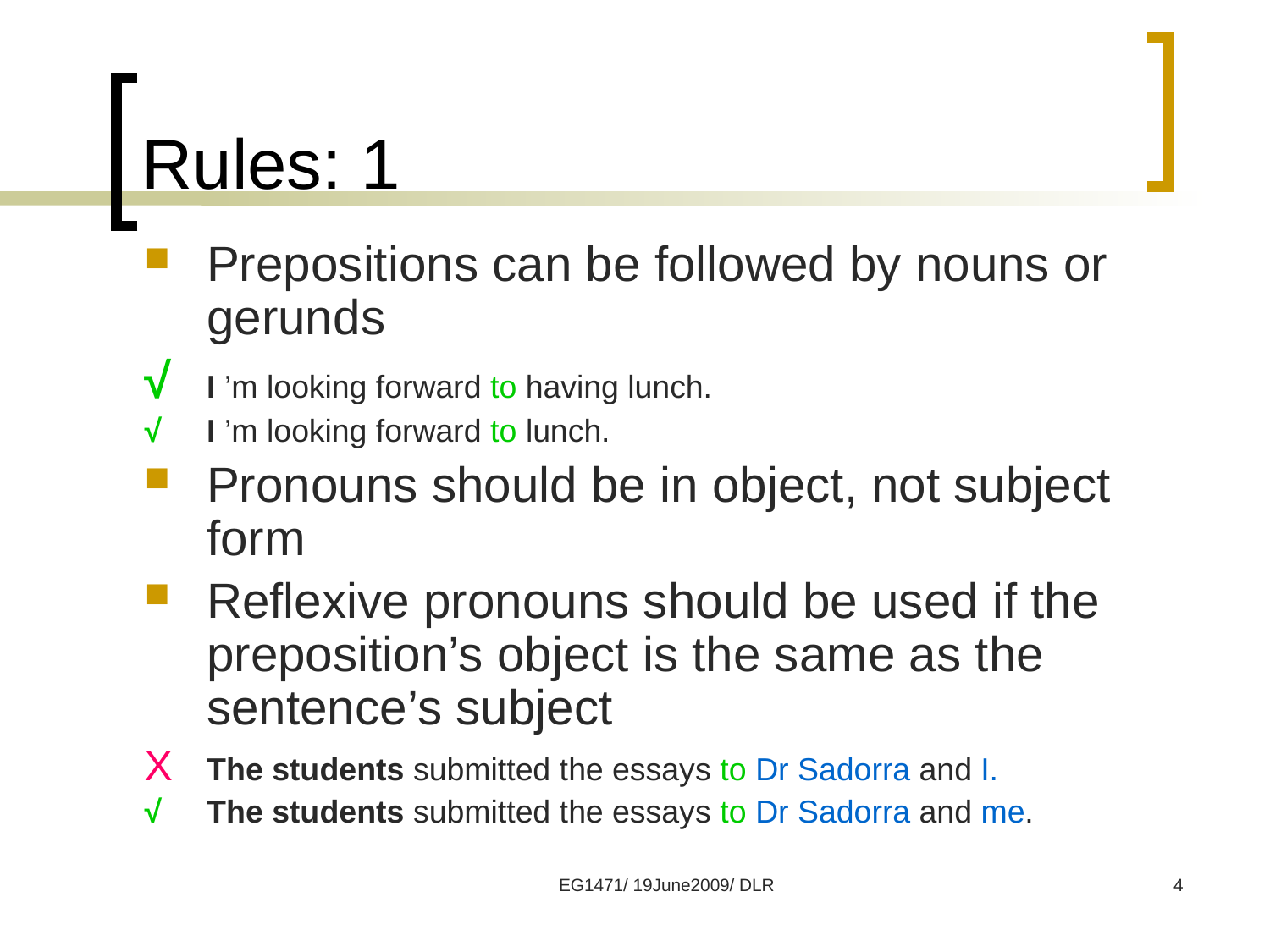

# Rules: 1
Prepositions can be followed by nouns or gerunds
√	I ’m looking forward to having lunch.
√	I ’m looking forward to lunch.
Pronouns should be in object, not subject form
Reflexive pronouns should be used if the preposition’s object is the same as the sentence’s subject
X	The students submitted the essays to Dr Sadorra and I.
√	The students submitted the essays to Dr Sadorra and me.

EG1471/ 19June2009/ DLR
4